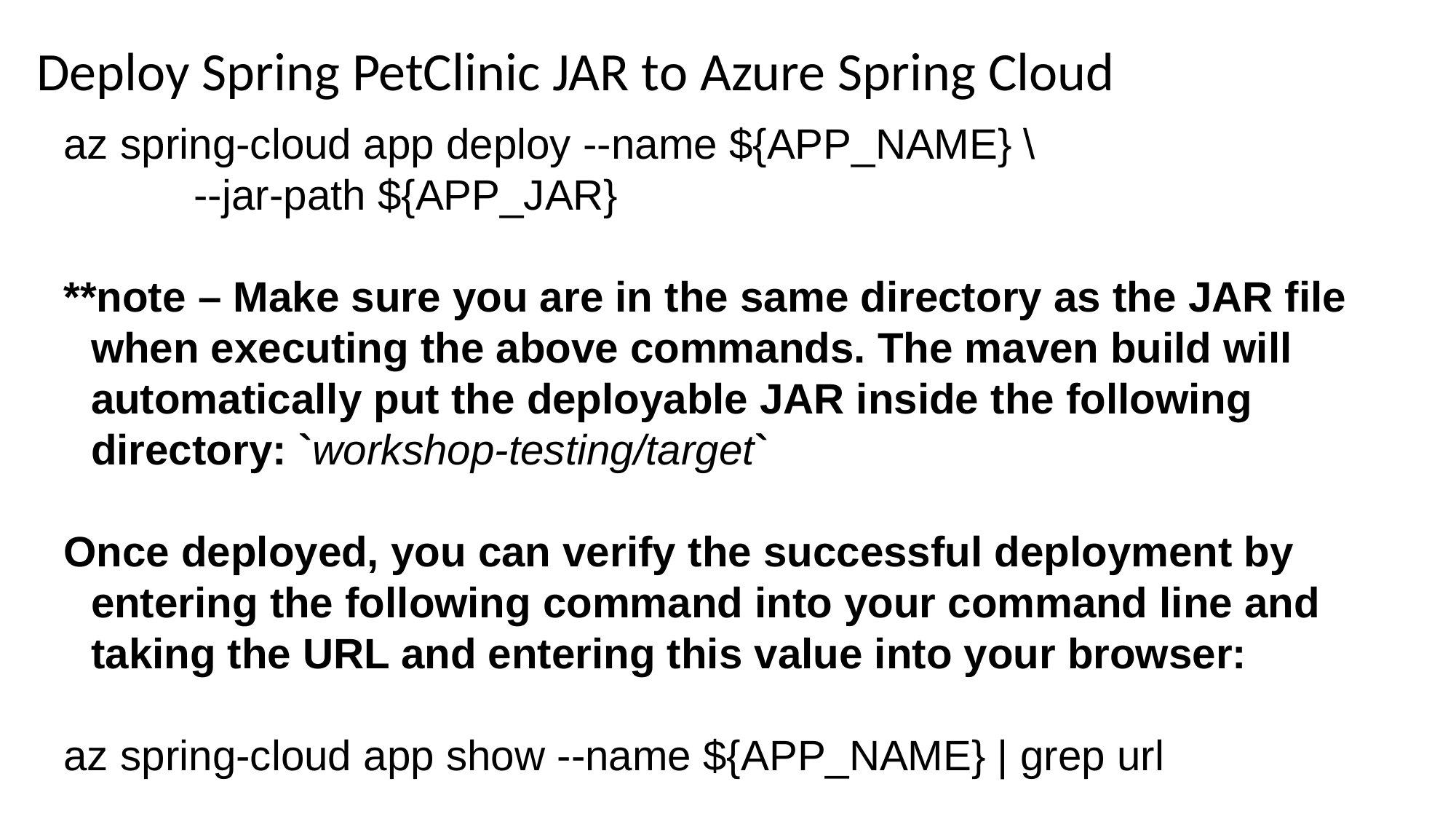

# Deploy Spring PetClinic JAR to Azure Spring Cloud
az spring-cloud app deploy --name ${APP_NAME} \
           --jar-path ${APP_JAR}

**note – Make sure you are in the same directory as the JAR file when executing the above commands. The maven build will automatically put the deployable JAR inside the following directory: `workshop-testing/target`

Once deployed, you can verify the successful deployment by entering the following command into your command line and taking the URL and entering this value into your browser:

az spring-cloud app show --name ${APP_NAME} | grep url